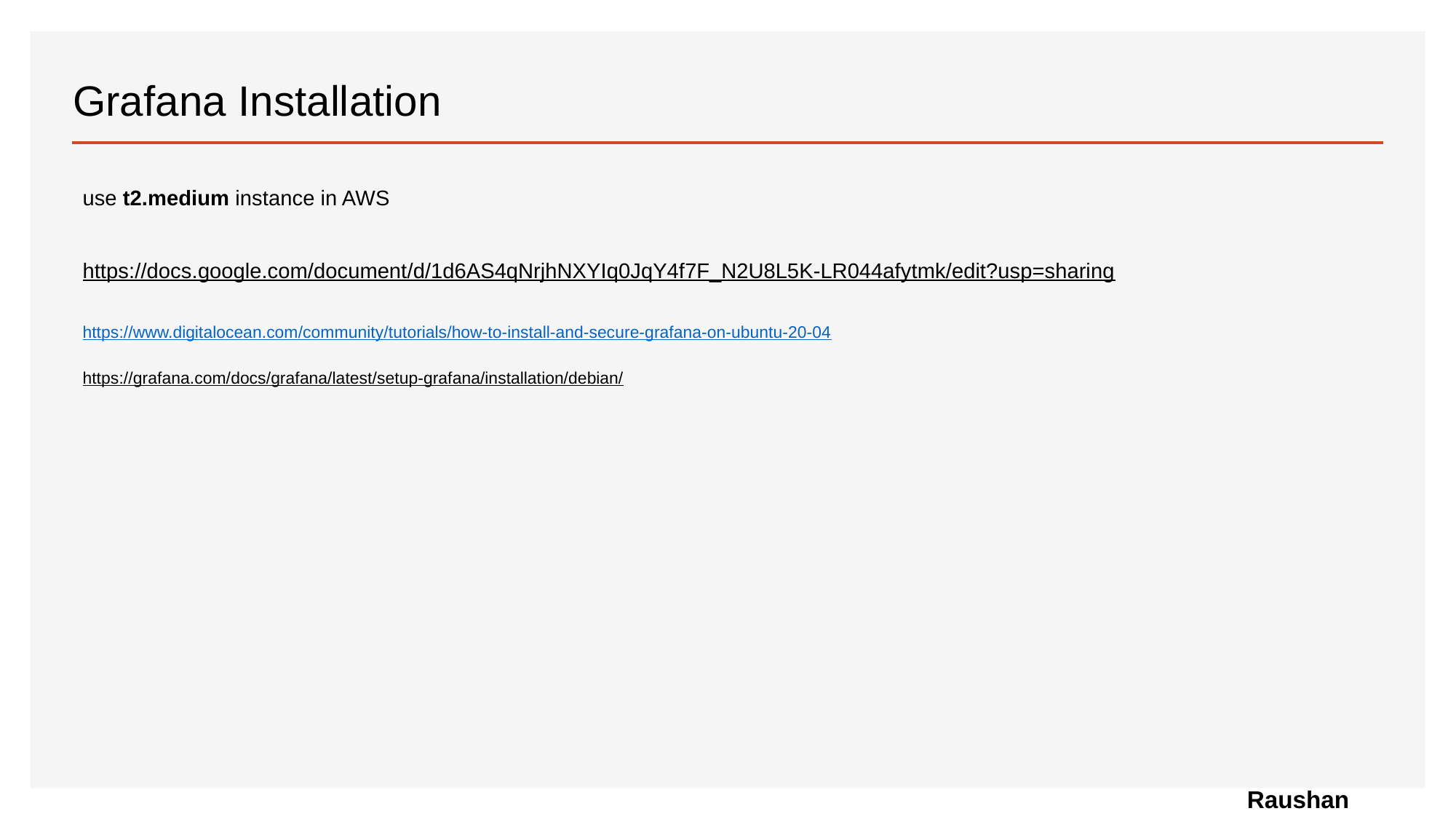

# Grafana Installation
use t2.medium instance in AWS

https://docs.google.com/document/d/1d6AS4qNrjhNXYIq0JqY4f7F_N2U8L5K-LR044afytmk/edit?usp=sharing

https://www.digitalocean.com/community/tutorials/how-to-install-and-secure-grafana-on-ubuntu-20-04

https://grafana.com/docs/grafana/latest/setup-grafana/installation/debian/

Raushan Kumar